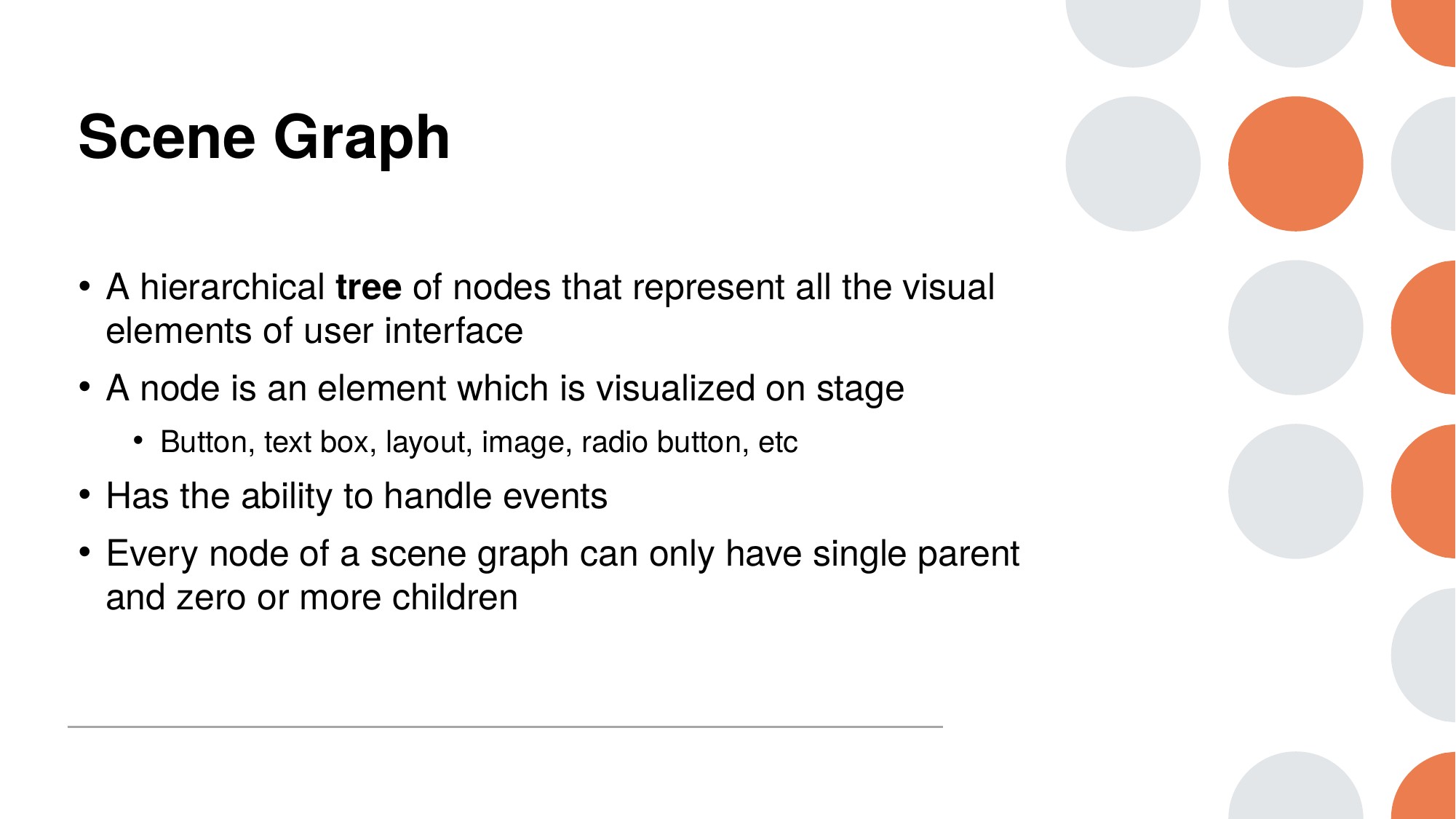

# Scene Graph
A hierarchical tree of nodes that represent all the visual elements of user interface
A node is an element which is visualized on stage
Button, text box, layout, image, radio button, etc
Has the ability to handle events
Every node of a scene graph can only have single parent and zero or more children